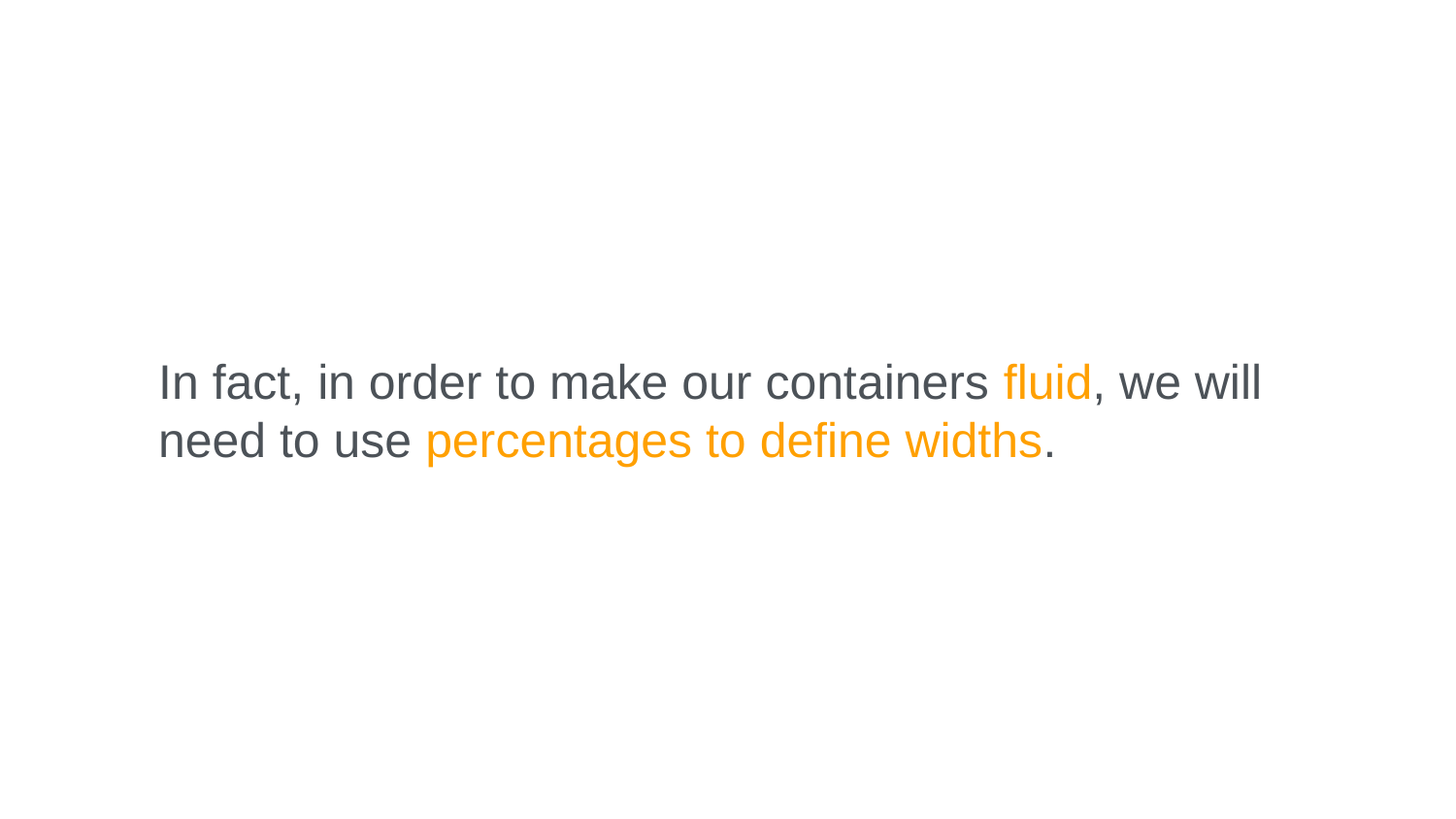

In fact, in order to make our containers fluid, we will need to use percentages to define widths.